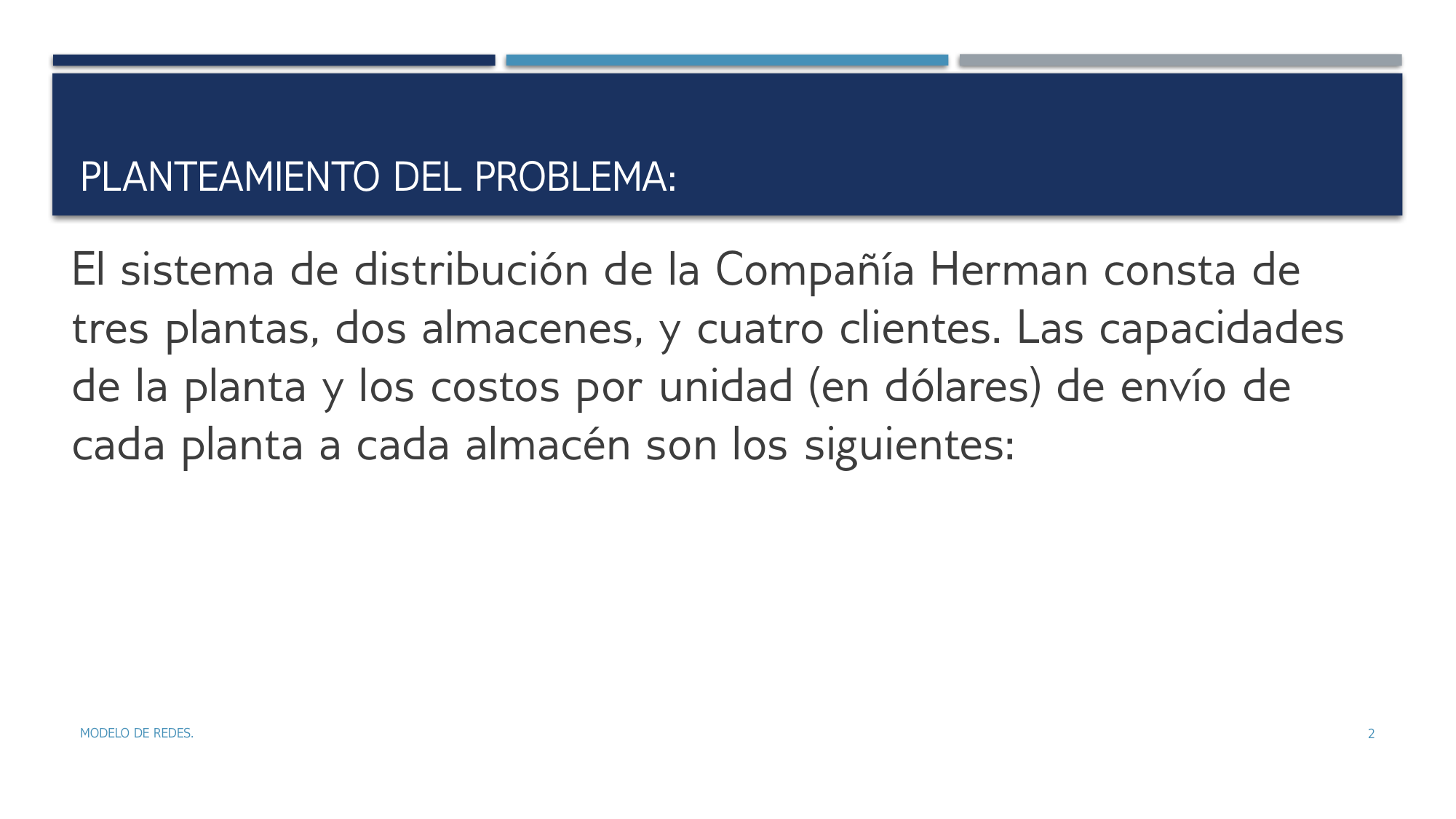

# Planteamiento del problema:
El sistema de distribución de la Compañía Herman consta de tres plantas, dos almacenes, y cuatro clientes. Las capacidades de la planta y los costos por unidad (en dólares) de envío de cada planta a cada almacén son los siguientes:
Modelo de Redes.
2